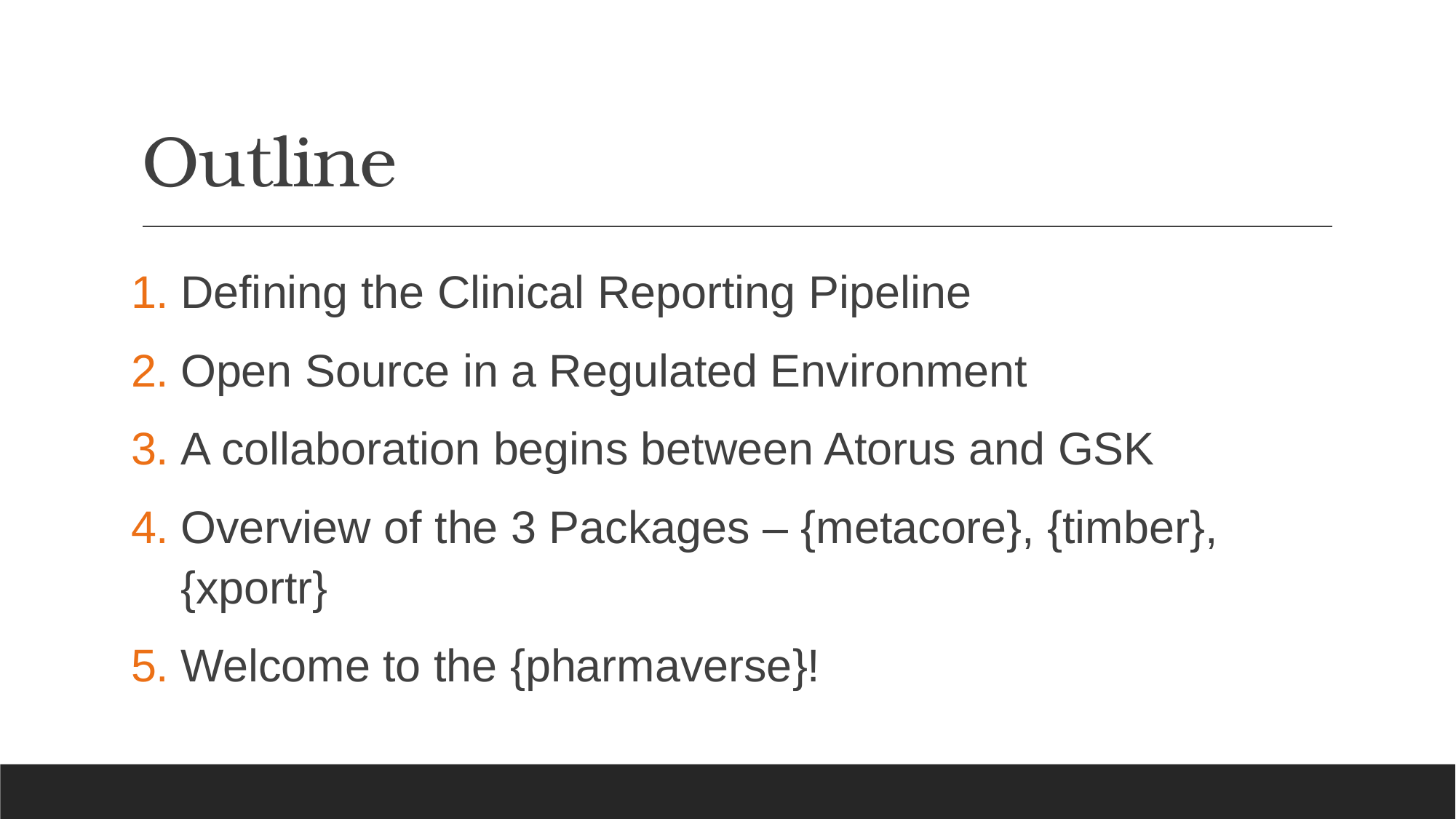

# Outline
Defining the Clinical Reporting Pipeline
Open Source in a Regulated Environment
A collaboration begins between Atorus and GSK
Overview of the 3 Packages – {metacore}, {timber}, {xportr}
Welcome to the {pharmaverse}!